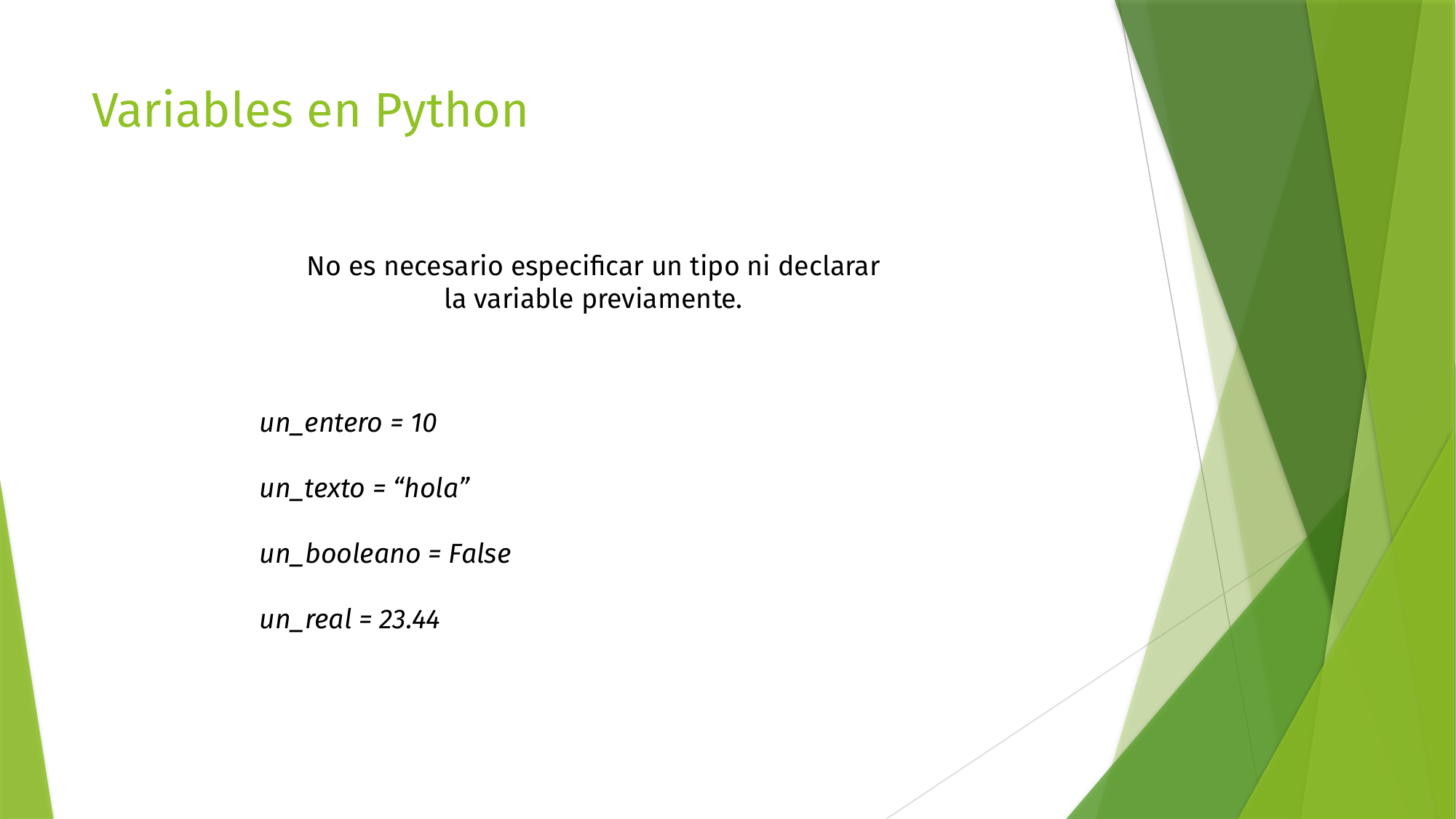

# Variables en Python
No es necesario especificar un tipo ni declarar la variable previamente.
un_entero = 10

un_texto = “hola”

un_booleano = False

un_real = 23.44